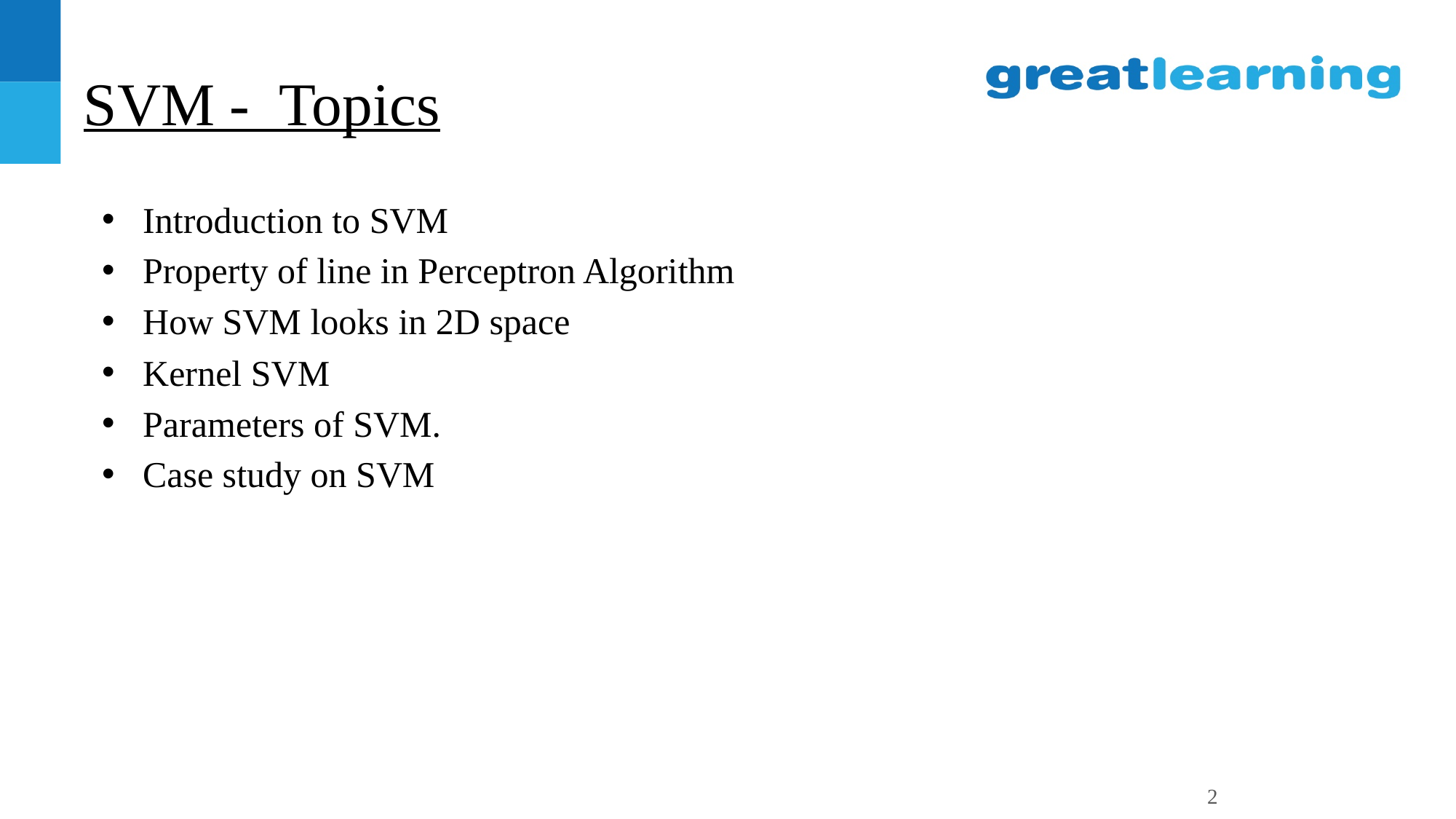

# SVM -  Topics
Introduction to SVM
Property of line in Perceptron Algorithm
How SVM looks in 2D space
Kernel SVM
Parameters of SVM.
Case study on SVM

2